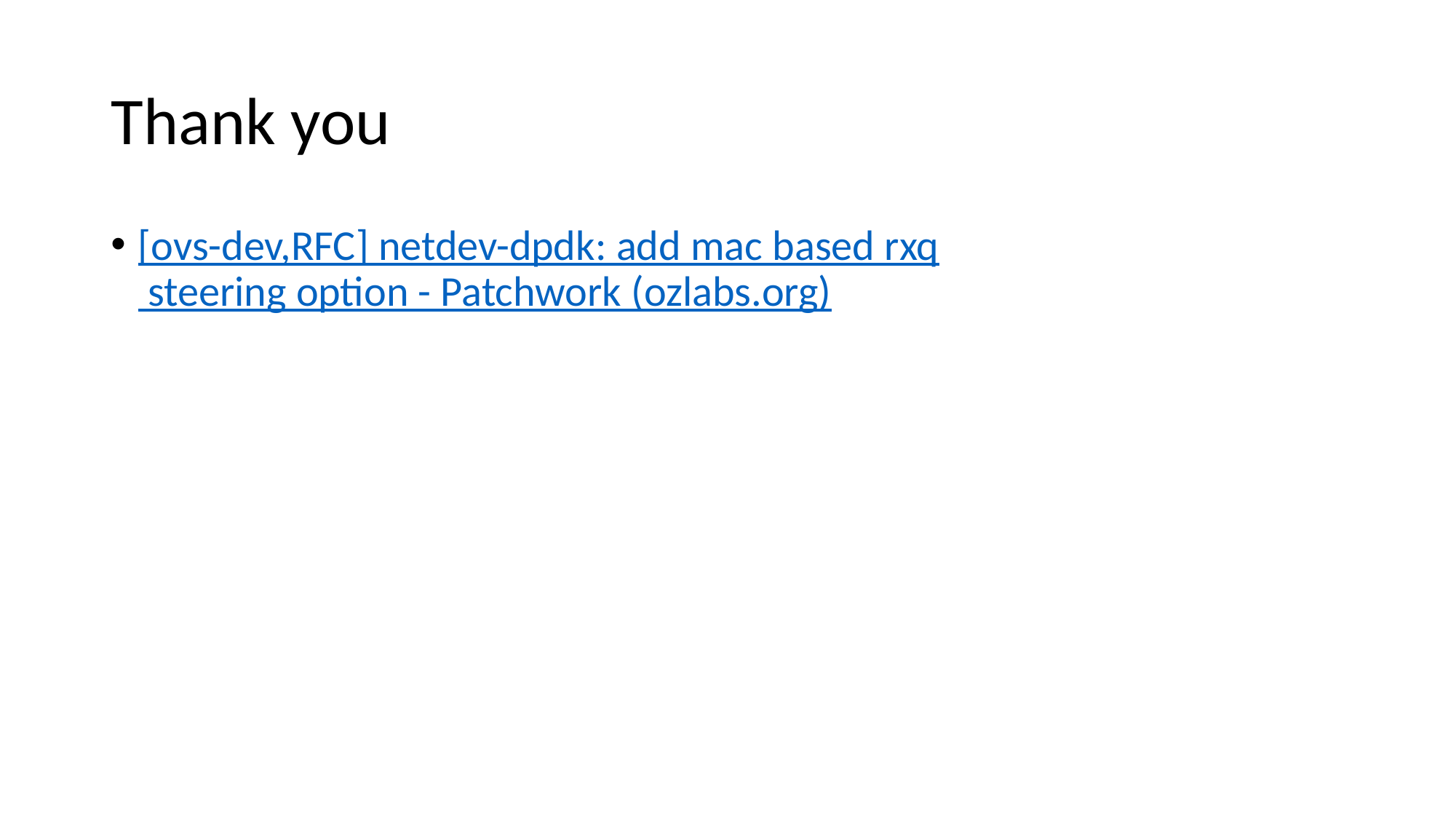

# Thank you
[ovs-dev,RFC] netdev-dpdk: add mac based rxq steering option - Patchwork (ozlabs.org)